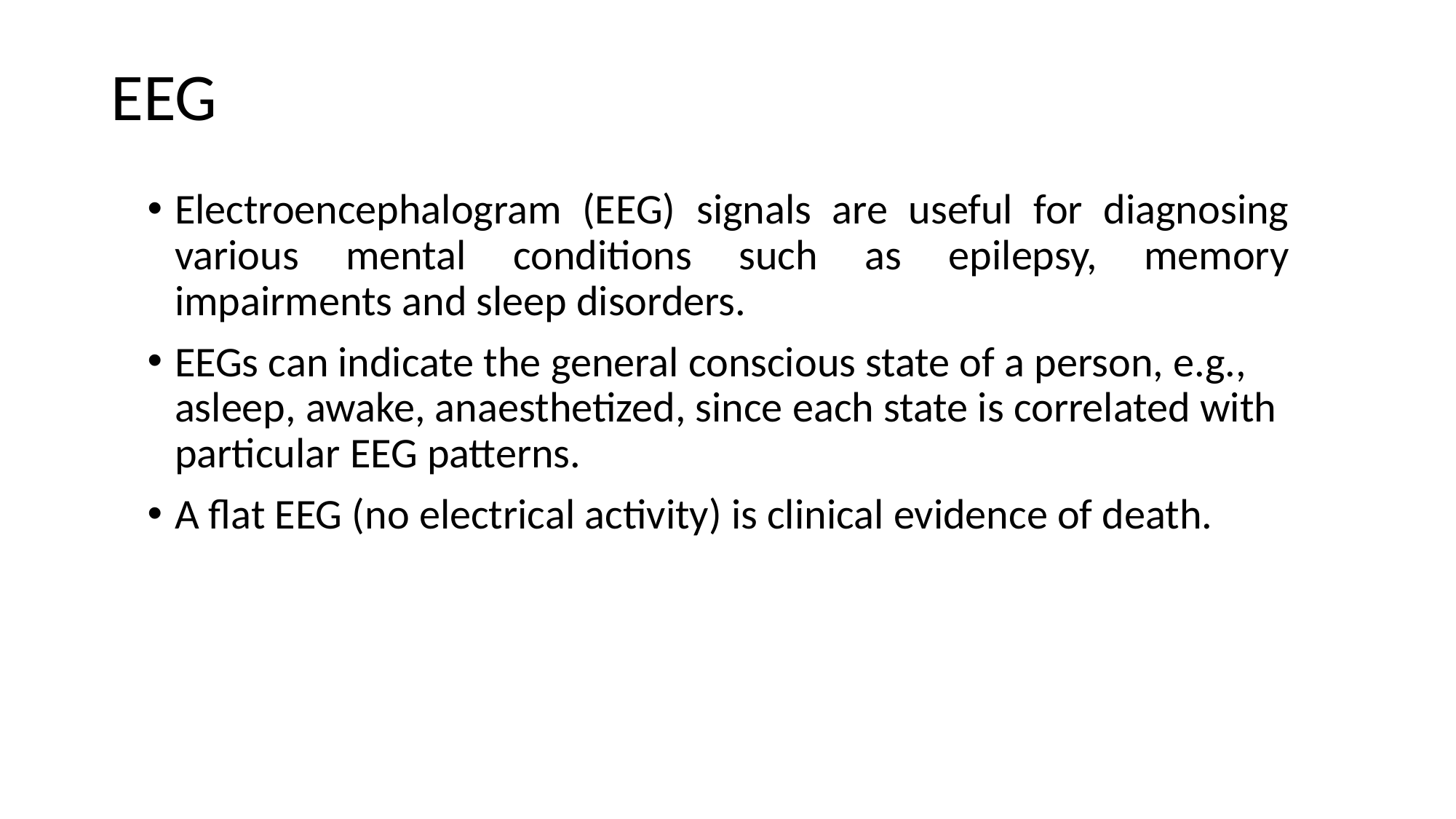

# EEG
Electroencephalogram (EEG) signals are useful for diagnosing various mental conditions such as epilepsy, memory impairments and sleep disorders.
EEGs can indicate the general conscious state of a person, e.g., asleep, awake, anaesthetized, since each state is correlated with particular EEG patterns.
A flat EEG (no electrical activity) is clinical evidence of death.